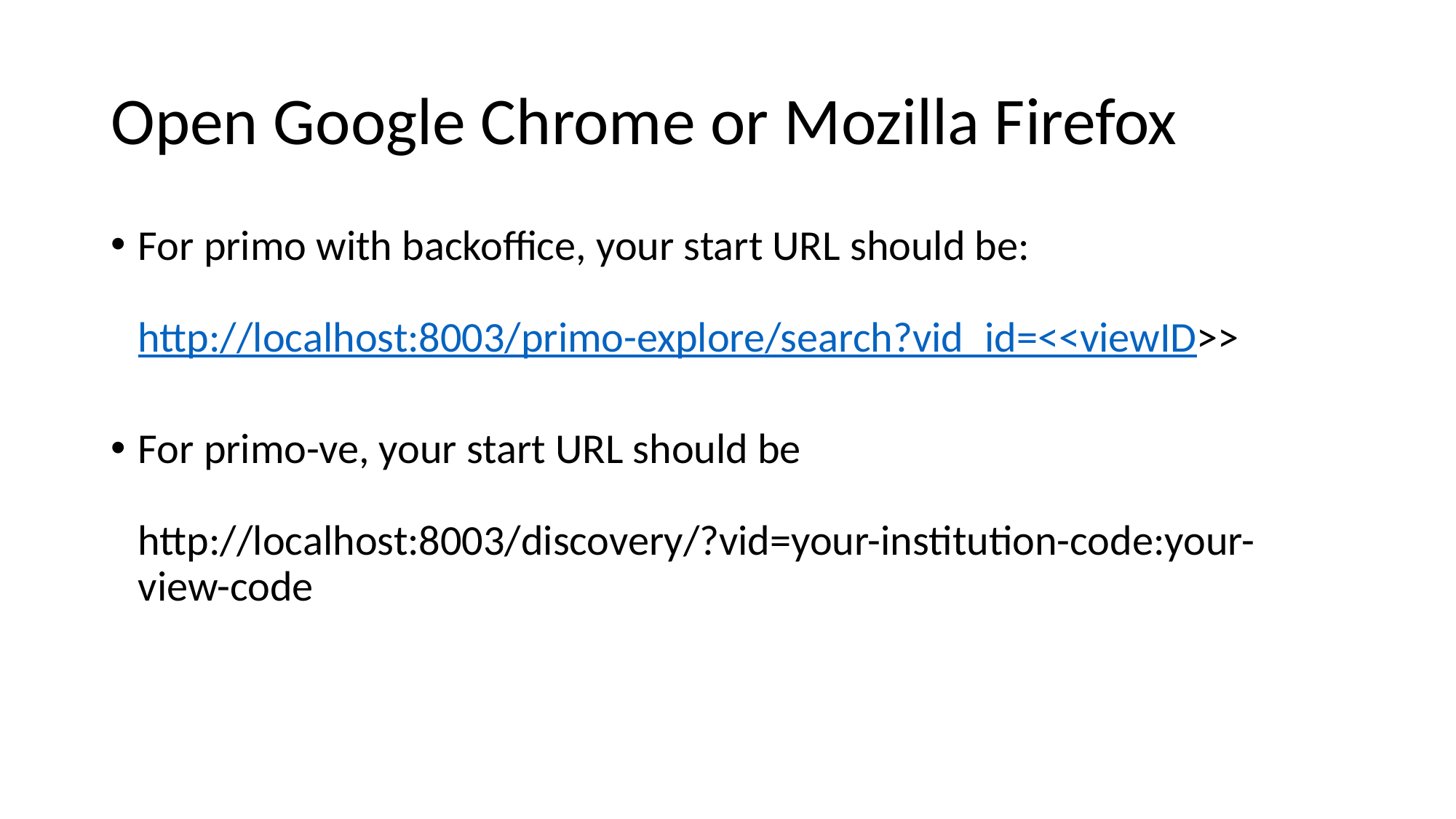

# Open Google Chrome or Mozilla Firefox
For primo with backoffice, your start URL should be:
http://localhost:8003/primo-explore/search?vid_id=<<viewID>>
For primo-ve, your start URL should be
http://localhost:8003/discovery/?vid=your-institution-code:your-view-code